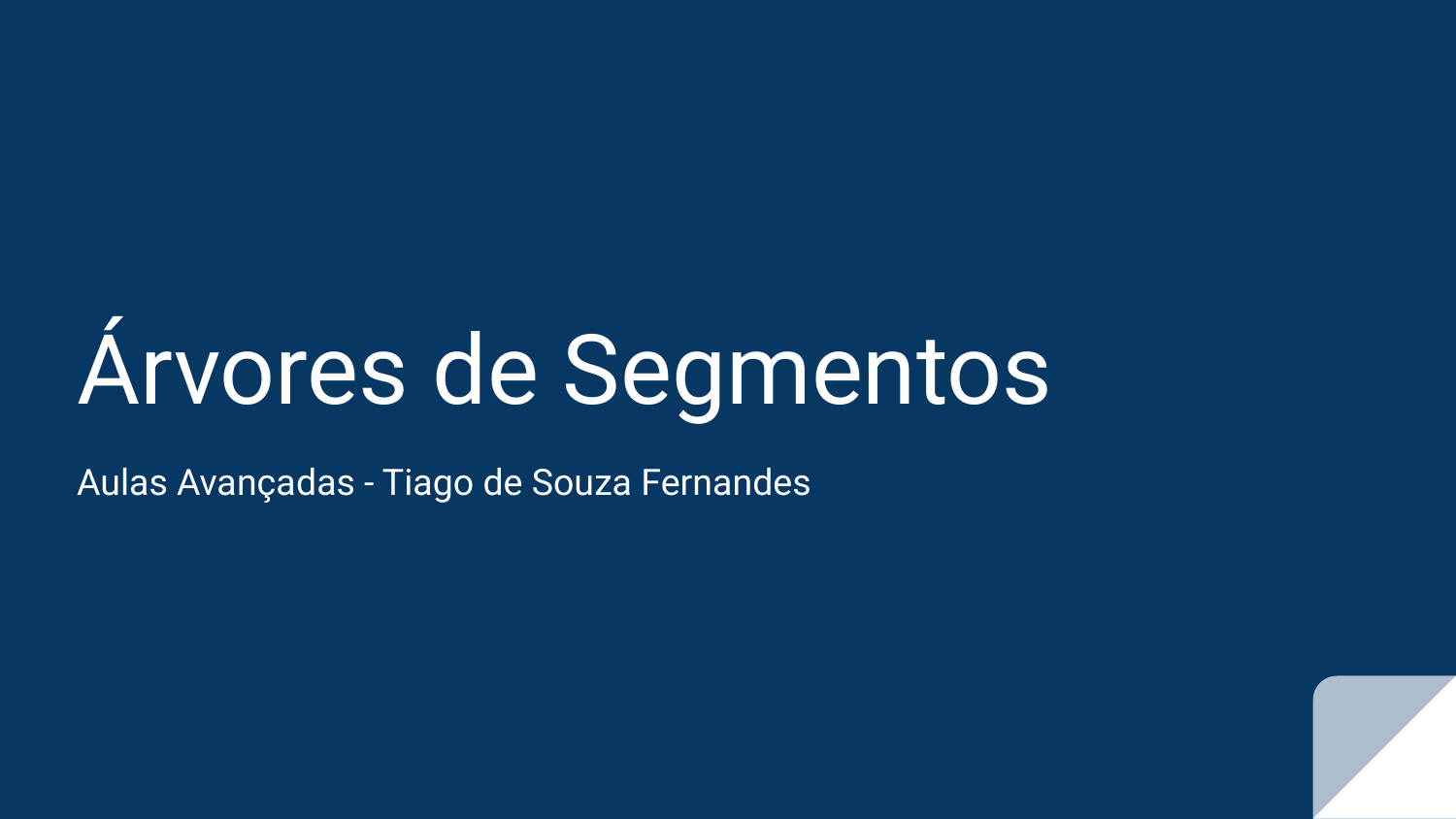

# Árvores de Segmentos
Aulas Avançadas - Tiago de Souza Fernandes